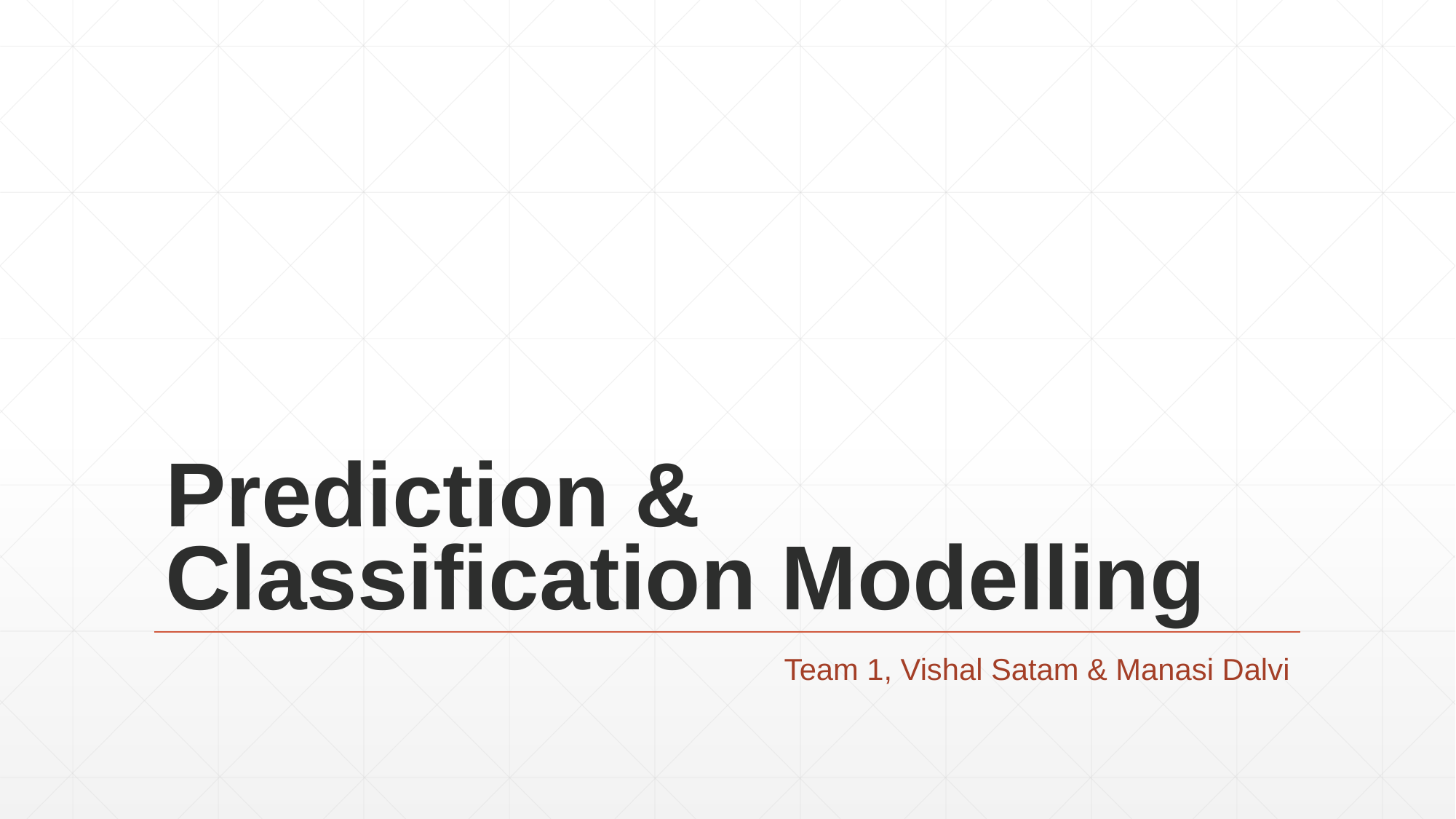

# Prediction & Classification Modelling
Team 1, Vishal Satam & Manasi Dalvi